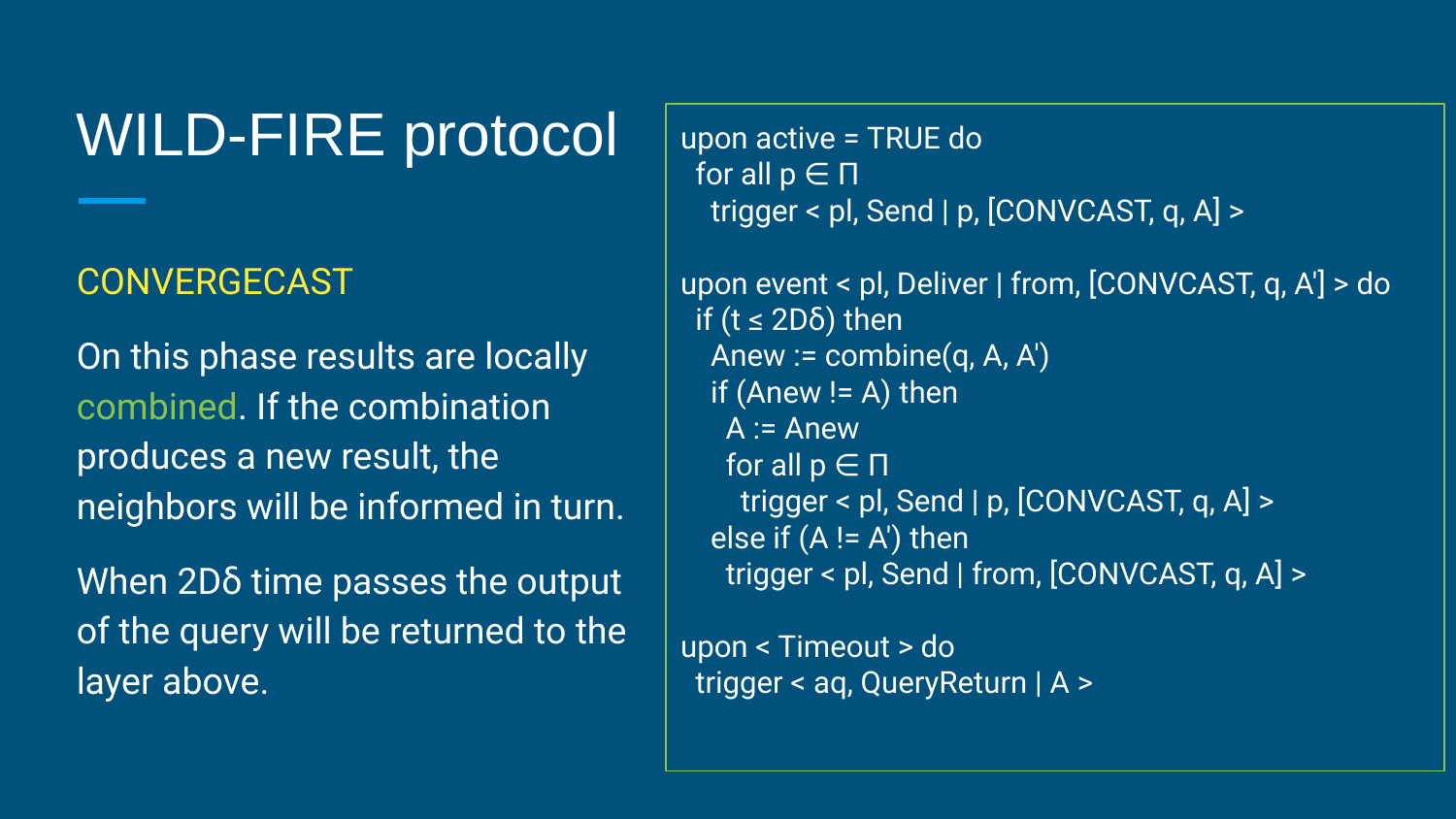

# WILD-FIRE protocol
upon active = TRUE do
  for all p ∈ Π
    trigger < pl, Send | p, [CONVCAST, q, A] >

upon event < pl, Deliver | from, [CONVCAST, q, A'] > do
  if (t ≤ 2Dδ) then
    Anew := combine(q, A, A')
    if (Anew != A) then
      A := Anew
      for all p ∈ Π
        trigger < pl, Send | p, [CONVCAST, q, A] >
    else if (A != A') then
      trigger < pl, Send | from, [CONVCAST, q, A] >

upon < Timeout > do
  trigger < aq, QueryReturn | A >

CONVERGECAST
On this phase results are locally combined. If the combination produces a new result, the neighbors will be informed in turn.
When 2Dδ time passes the output of the query will be returned to the layer above.